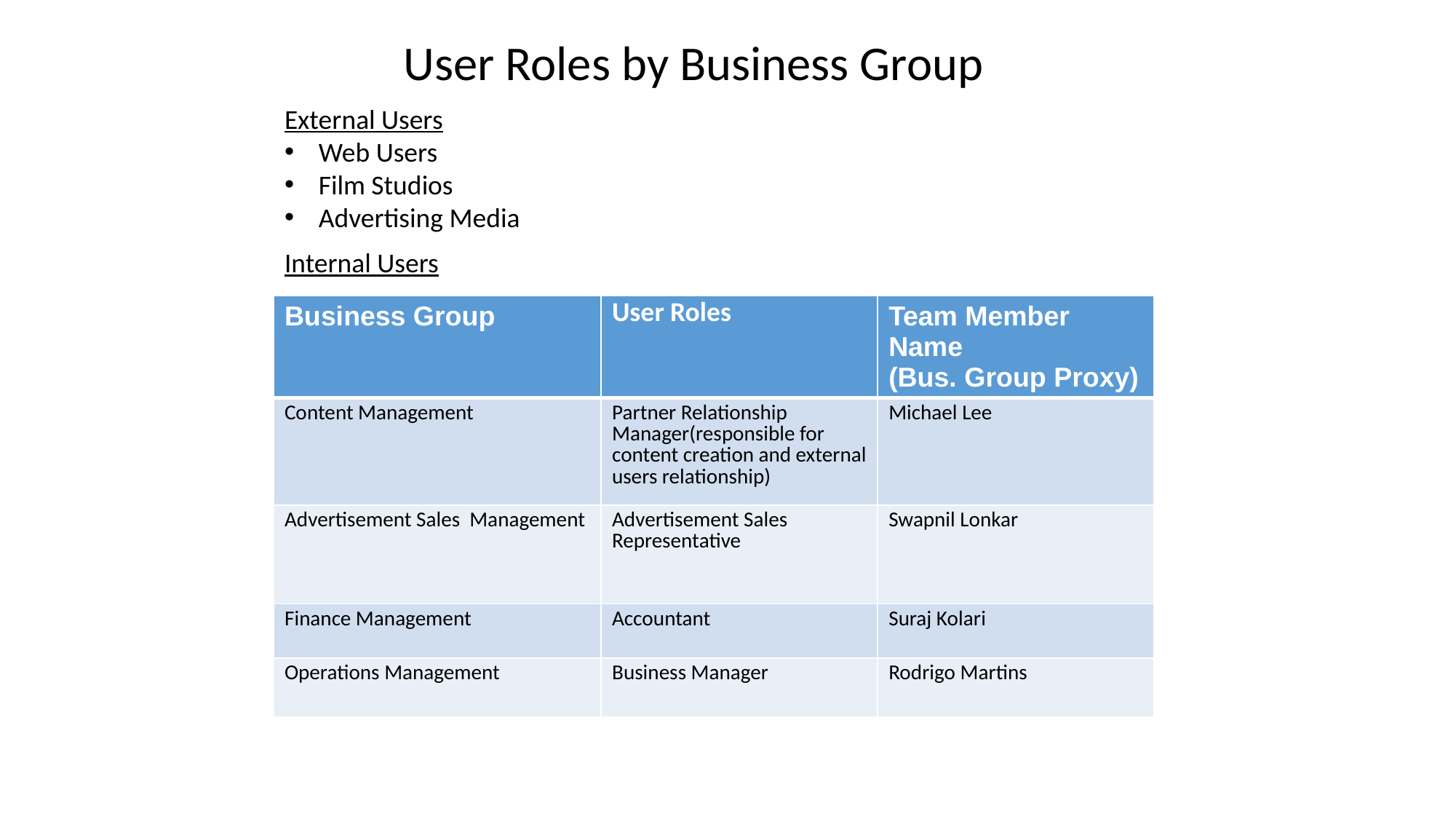

User Roles by Business Group
External Users
Web Users
Film Studios
Advertising Media
Internal Users
| Business Group | User Roles | Team Member Name (Bus. Group Proxy) |
| --- | --- | --- |
| Content Management | Partner Relationship Manager(responsible for content creation and external users relationship) | Michael Lee |
| Advertisement Sales Management | Advertisement Sales Representative | Swapnil Lonkar |
| Finance Management | Accountant | Suraj Kolari |
| Operations Management | Business Manager | Rodrigo Martins |